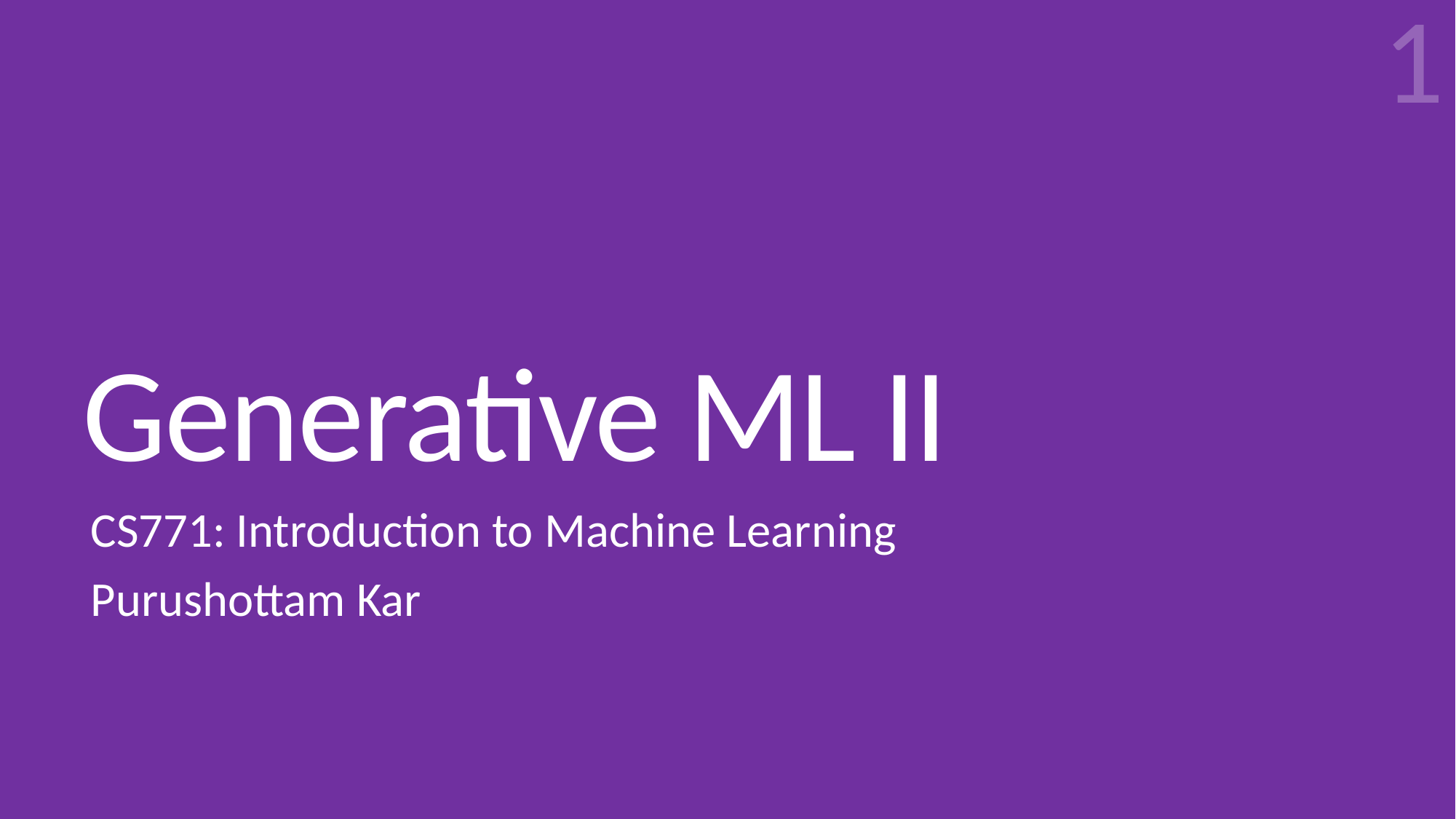

1
# Generative ML II
CS771: Introduction to Machine Learning
Purushottam Kar